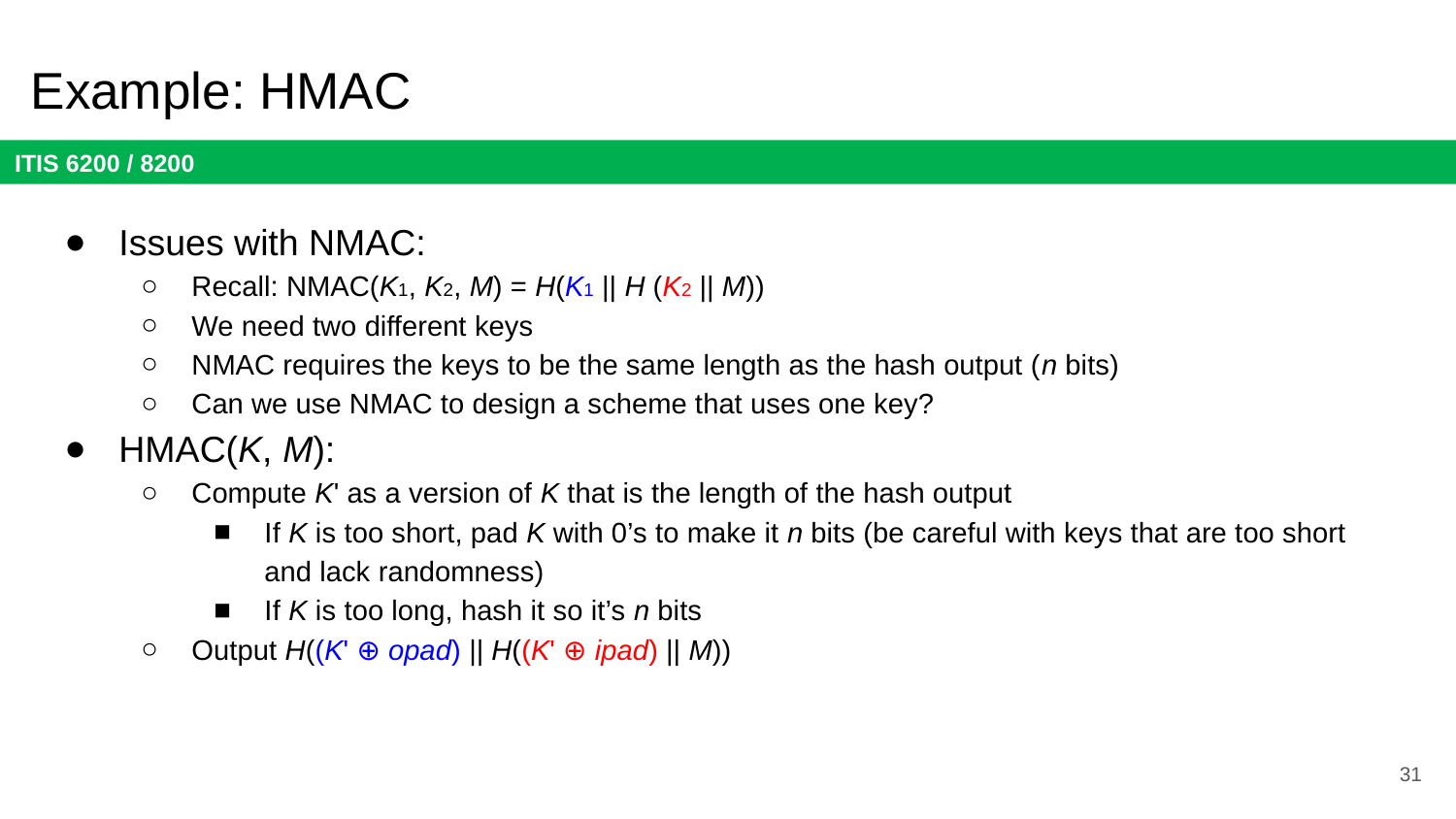

# Example: HMAC
Issues with NMAC:
Recall: NMAC(K1, K2, M) = H(K1 || H (K2 || M))
We need two different keys
NMAC requires the keys to be the same length as the hash output (n bits)
Can we use NMAC to design a scheme that uses one key?
HMAC(K, M):
Compute K' as a version of K that is the length of the hash output
If K is too short, pad K with 0’s to make it n bits (be careful with keys that are too short and lack randomness)
If K is too long, hash it so it’s n bits
Output H((K' ⊕ opad) || H((K' ⊕ ipad) || M))
31